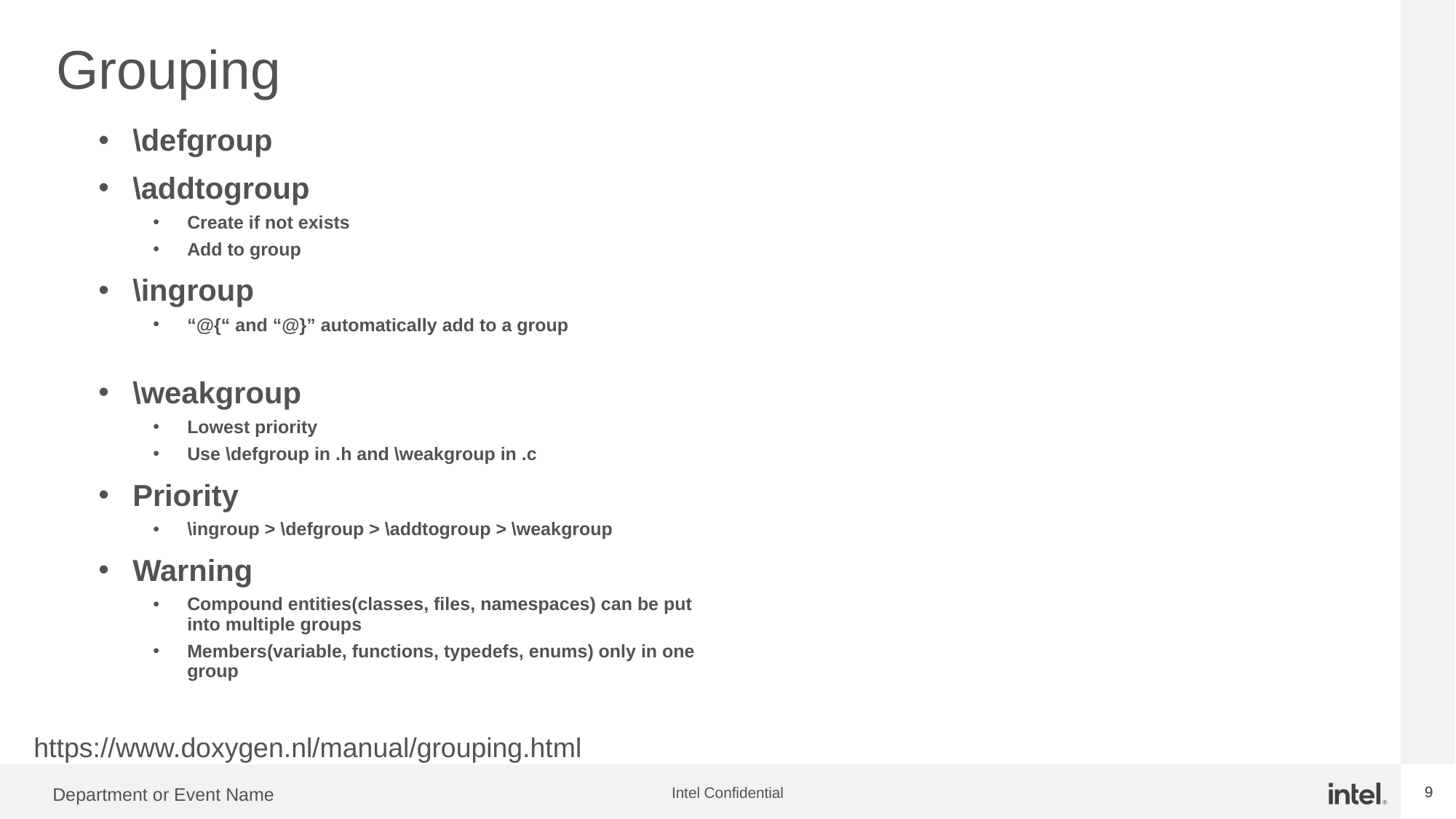

Grouping

\defgroup
\addtogroup
Create if not exists
Add to group
\ingroup
“@{“ and “@}” automatically add to a group

\weakgroup
Lowest priority
Use \defgroup in .h and \weakgroup in .c
Priority
\ingroup > \defgroup > \addtogroup > \weakgroup
Warning
Compound entities(classes, files, namespaces) can be put into multiple groups
Members(variable, functions, typedefs, enums) only in one group

https://www.doxygen.nl/manual/grouping.html